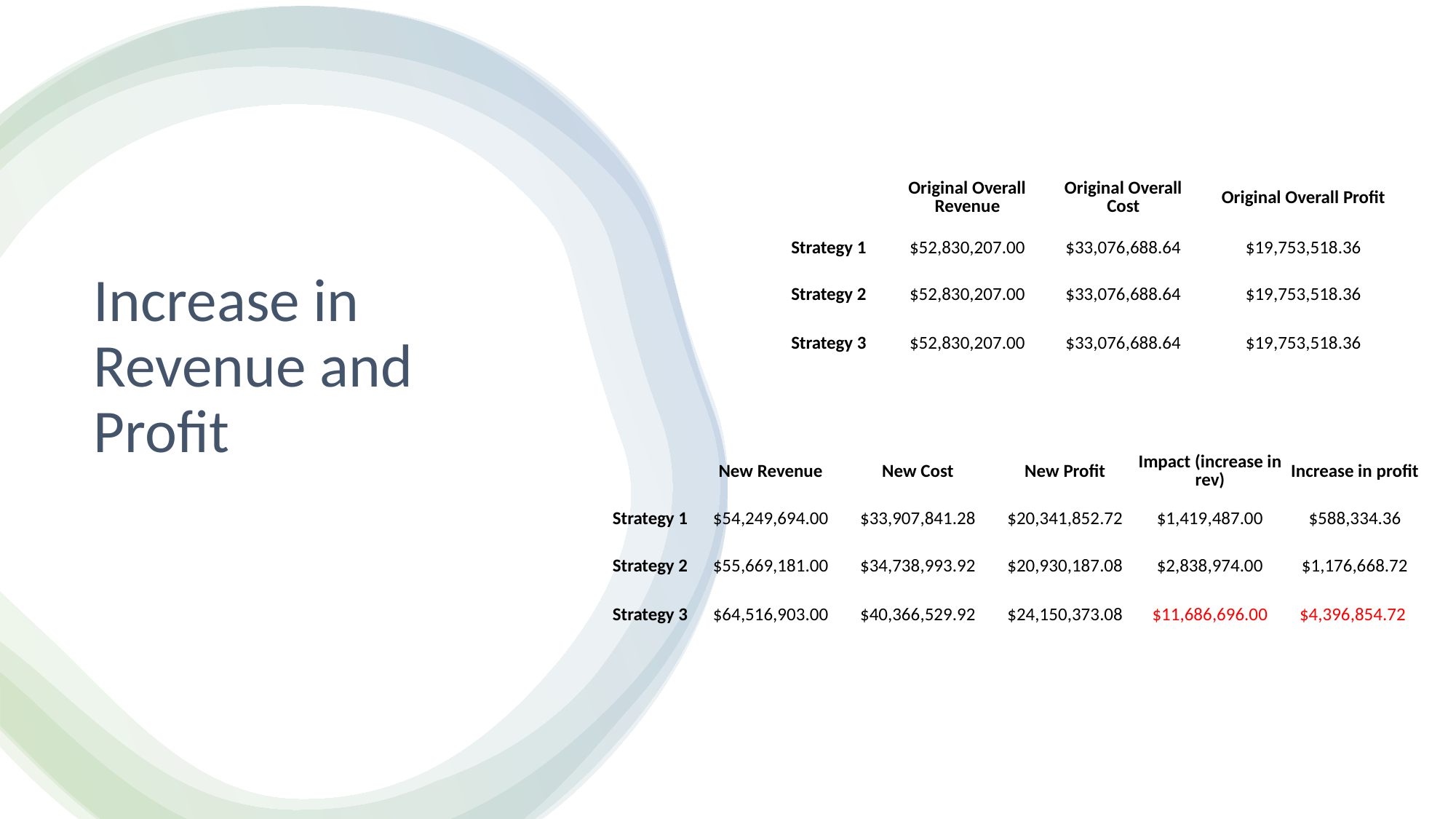

|  | Original Overall Revenue | Original Overall Cost | Original Overall Profit |
| --- | --- | --- | --- |
| Strategy 1 | $52,830,207.00 | $33,076,688.64 | $19,753,518.36 |
| Strategy 2 | $52,830,207.00 | $33,076,688.64 | $19,753,518.36 |
| Strategy 3 | $52,830,207.00 | $33,076,688.64 | $19,753,518.36 |
# Increase in Revenue and Profit
|  | New Revenue | New Cost | New Profit | Impact (increase in rev) | Increase in profit |
| --- | --- | --- | --- | --- | --- |
| Strategy 1 | $54,249,694.00 | $33,907,841.28 | $20,341,852.72 | $1,419,487.00 | $588,334.36 |
| Strategy 2 | $55,669,181.00 | $34,738,993.92 | $20,930,187.08 | $2,838,974.00 | $1,176,668.72 |
| Strategy 3 | $64,516,903.00 | $40,366,529.92 | $24,150,373.08 | $11,686,696.00 | $4,396,854.72 |